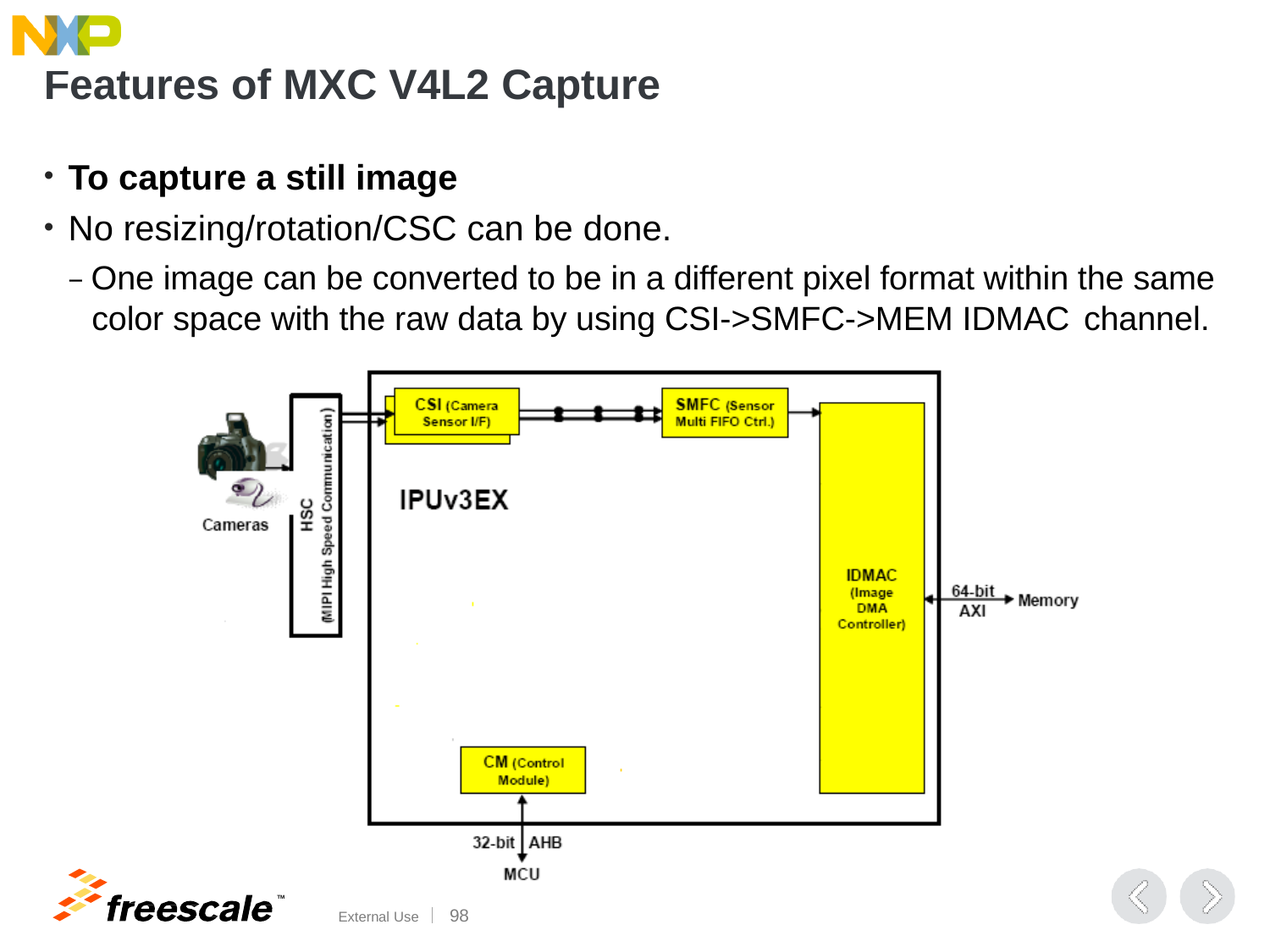

# Features of MXC V4L2 Capture
To capture a still image
No resizing/rotation/CSC can be done.
− One image can be converted to be in a different pixel format within the same  color space with the raw data by using CSI->SMFC->MEM IDMAC channel.

TM
External Use	98